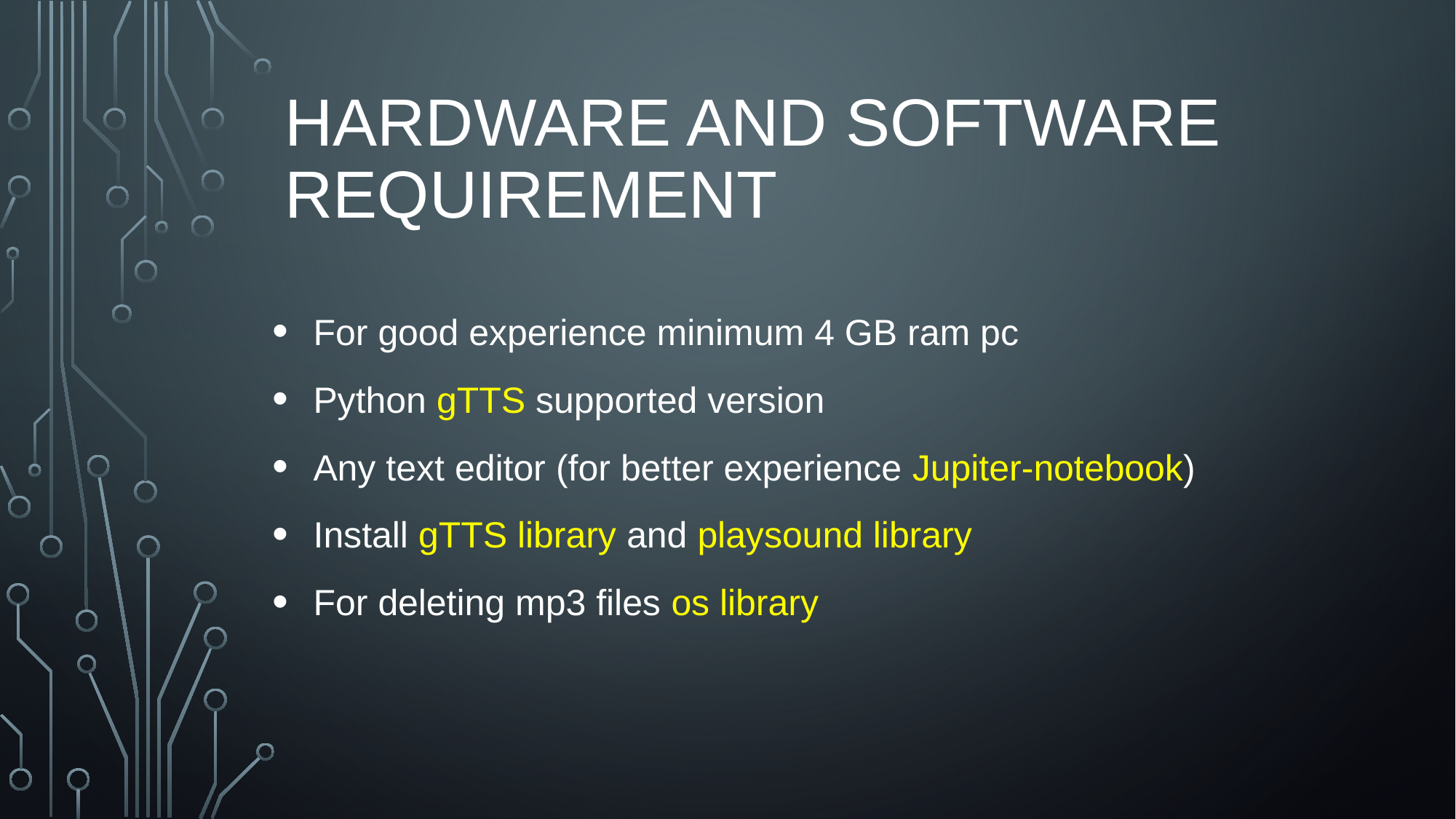

# Hardware and Software requirement
For good experience minimum 4 GB ram pc
Python gTTS supported version
Any text editor (for better experience Jupiter-notebook)
Install gTTS library and playsound library
For deleting mp3 files os library